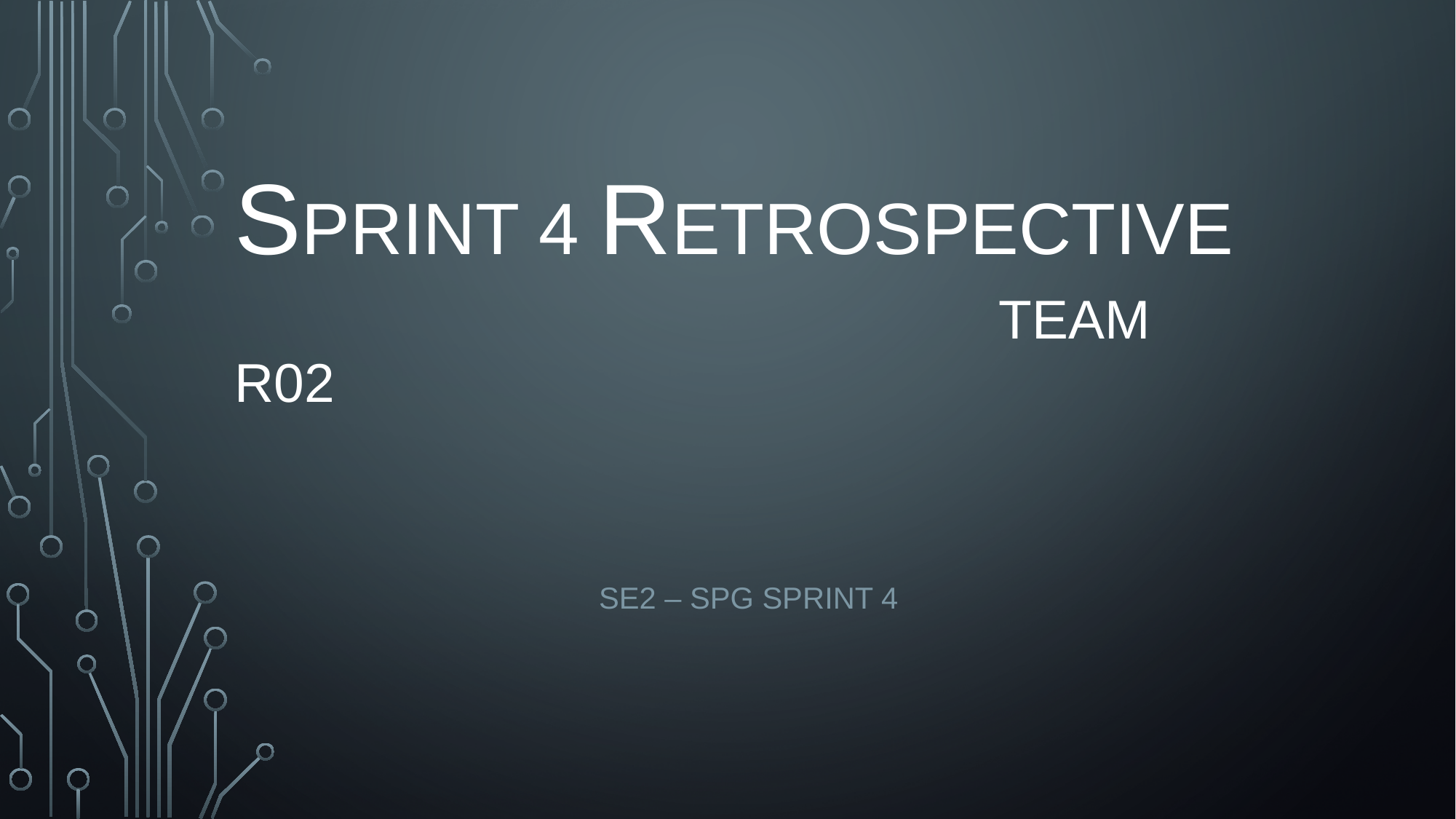

# SPRINT 4 RETROSPECTIVE Team R02
SE2 – SPG Sprint 4